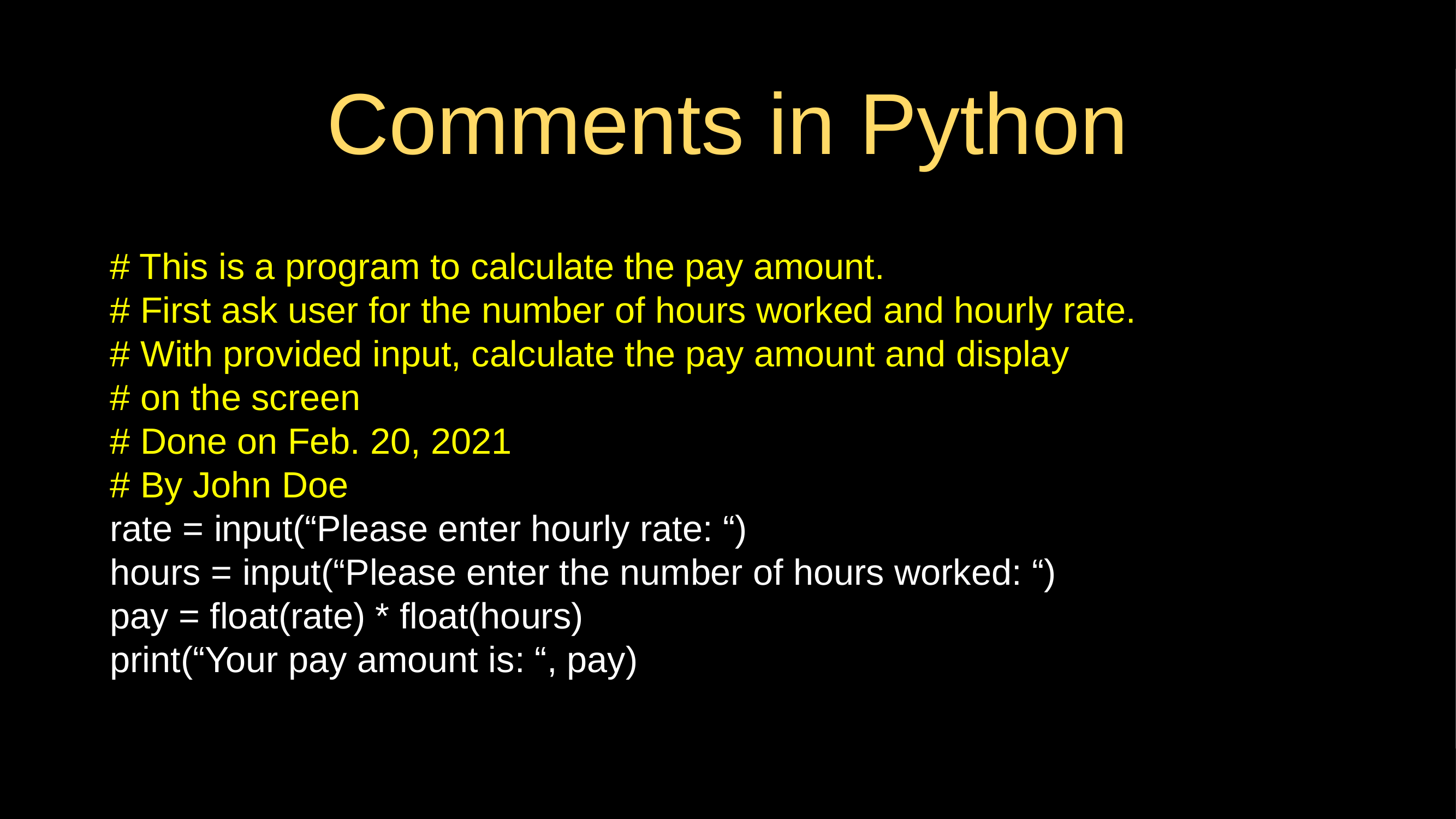

# Comments in Python
# This is a program to calculate the pay amount.
# First ask user for the number of hours worked and hourly rate.
# With provided input, calculate the pay amount and display
# on the screen
# Done on Feb. 20, 2021
# By John Doe
rate = input(“Please enter hourly rate: “)
hours = input(“Please enter the number of hours worked: “)
pay = float(rate) * float(hours)
print(“Your pay amount is: “, pay)